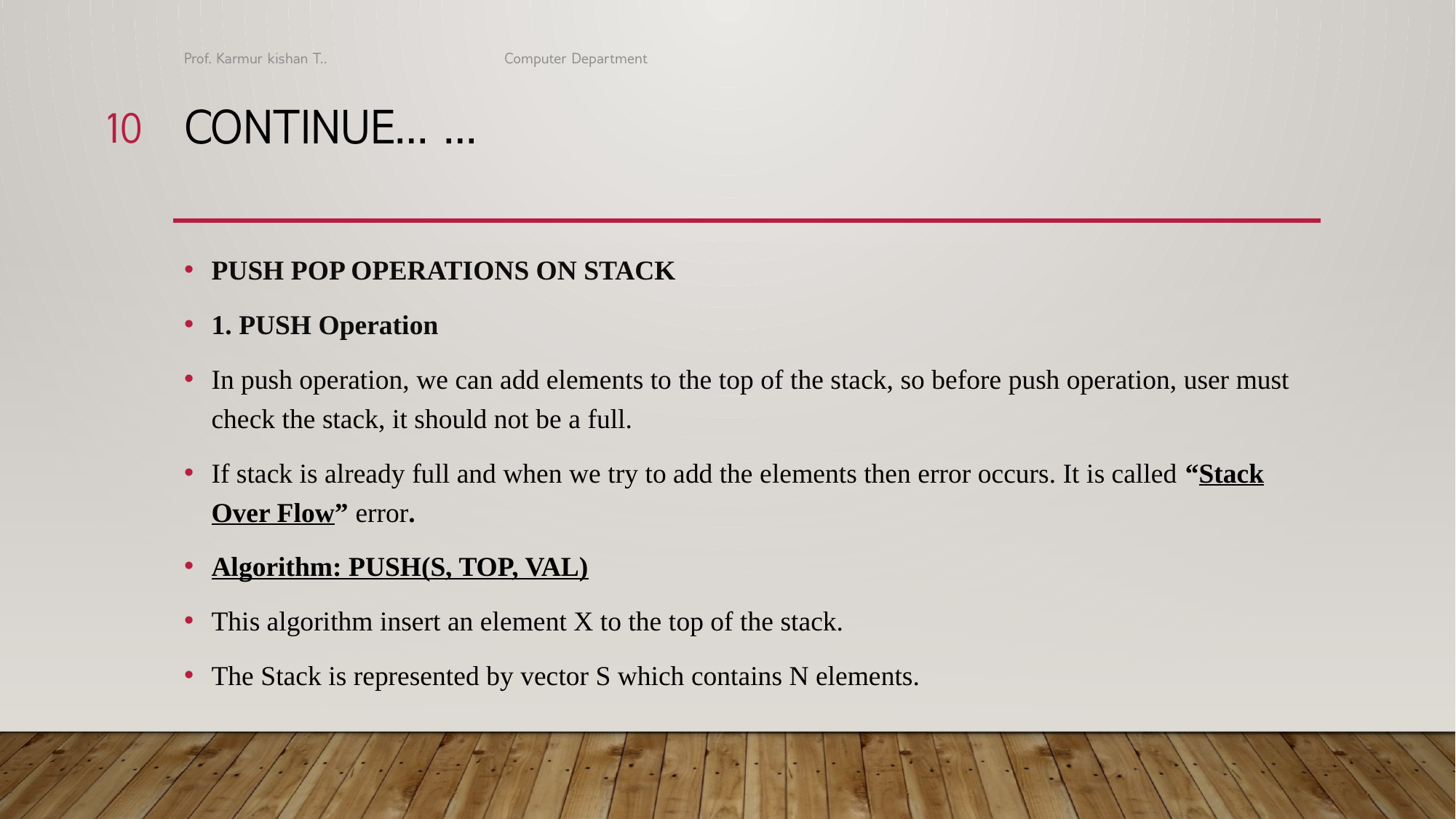

Prof. Karmur kishan T..                                       Computer Department
10
# Continue… …
PUSH POP OPERATIONS ON STACK
1. PUSH Operation
In push operation, we can add elements to the top of the stack, so before push operation, user must check the stack, it should not be a full.
If stack is already full and when we try to add the elements then error occurs. It is called “Stack Over Flow” error.
Algorithm: PUSH(S, TOP, VAL)
This algorithm insert an element X to the top of the stack.
The Stack is represented by vector S which contains N elements.